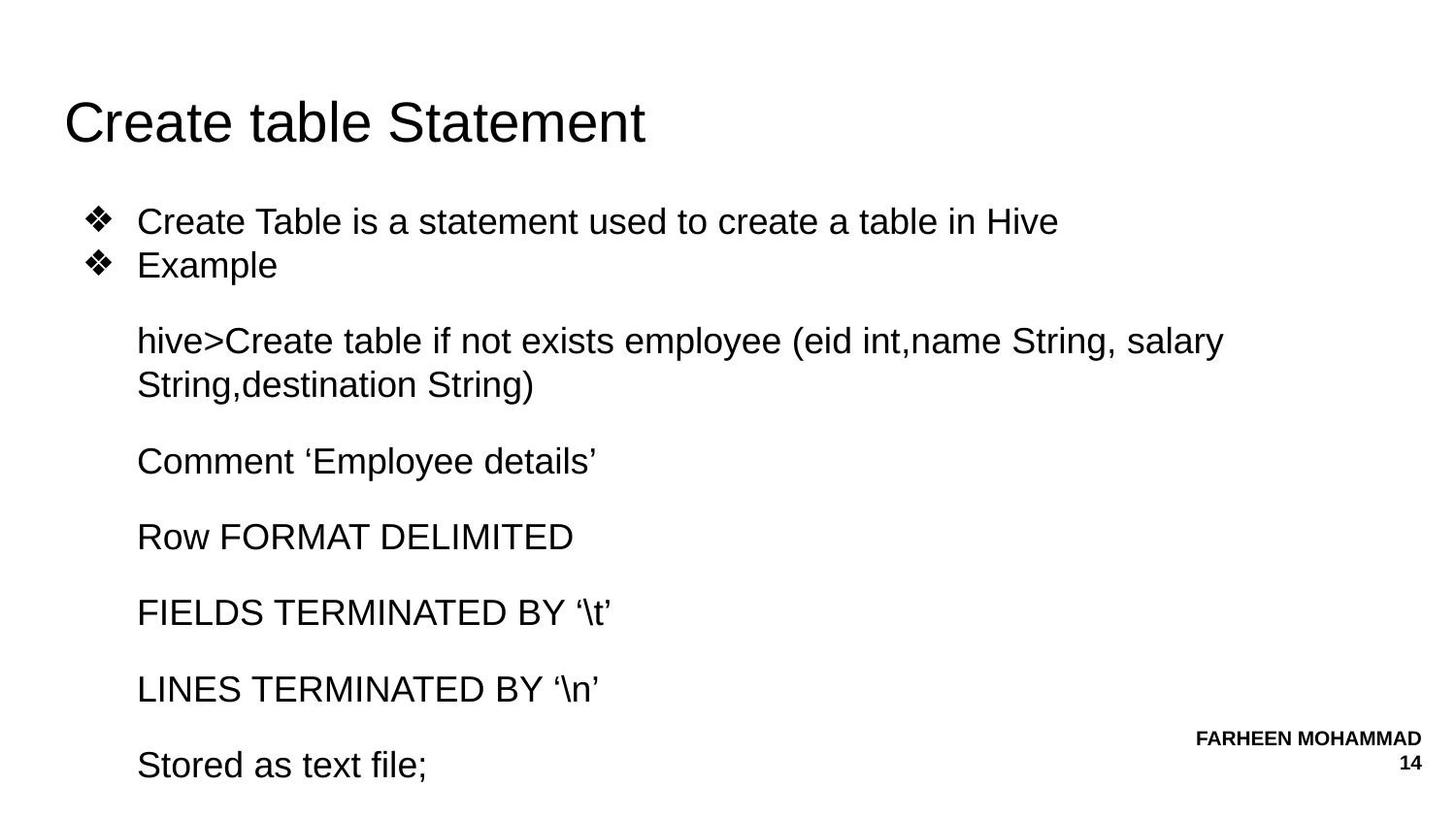

# Create table Statement
Create Table is a statement used to create a table in Hive
Example
hive>Create table if not exists employee (eid int,name String, salary String,destination String)
Comment ‘Employee details’
Row FORMAT DELIMITED
FIELDS TERMINATED BY ‘\t’
LINES TERMINATED BY ‘\n’
Stored as text file;

FARHEEN MOHAMMAD
 14